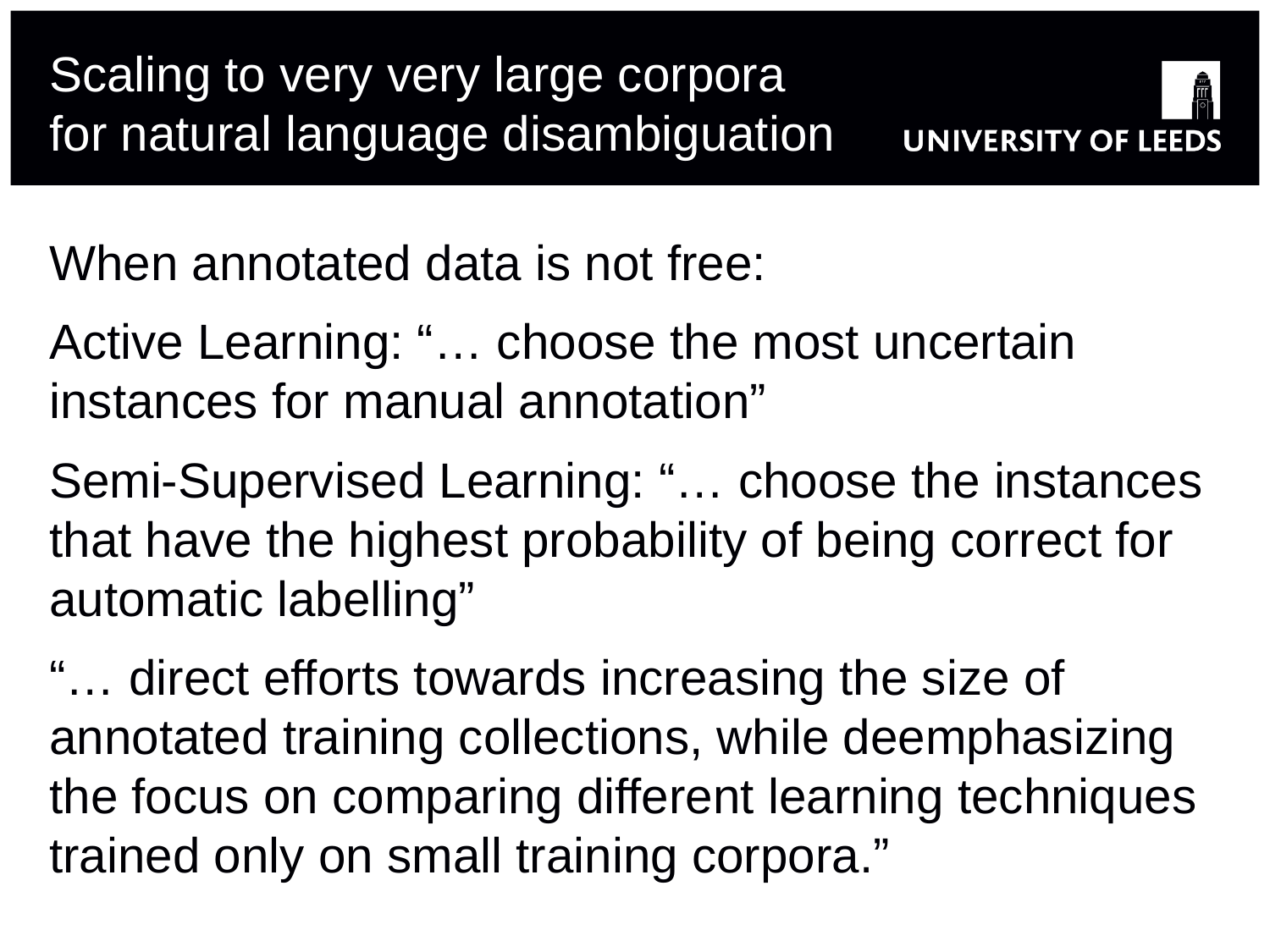

# Scaling to very very large corpora for natural language disambiguation
When annotated data is not free:
Active Learning: “… choose the most uncertain instances for manual annotation”
Semi-Supervised Learning: “… choose the instances that have the highest probability of being correct for automatic labelling”
“… direct efforts towards increasing the size of annotated training collections, while deemphasizing the focus on comparing different learning techniques trained only on small training corpora.”